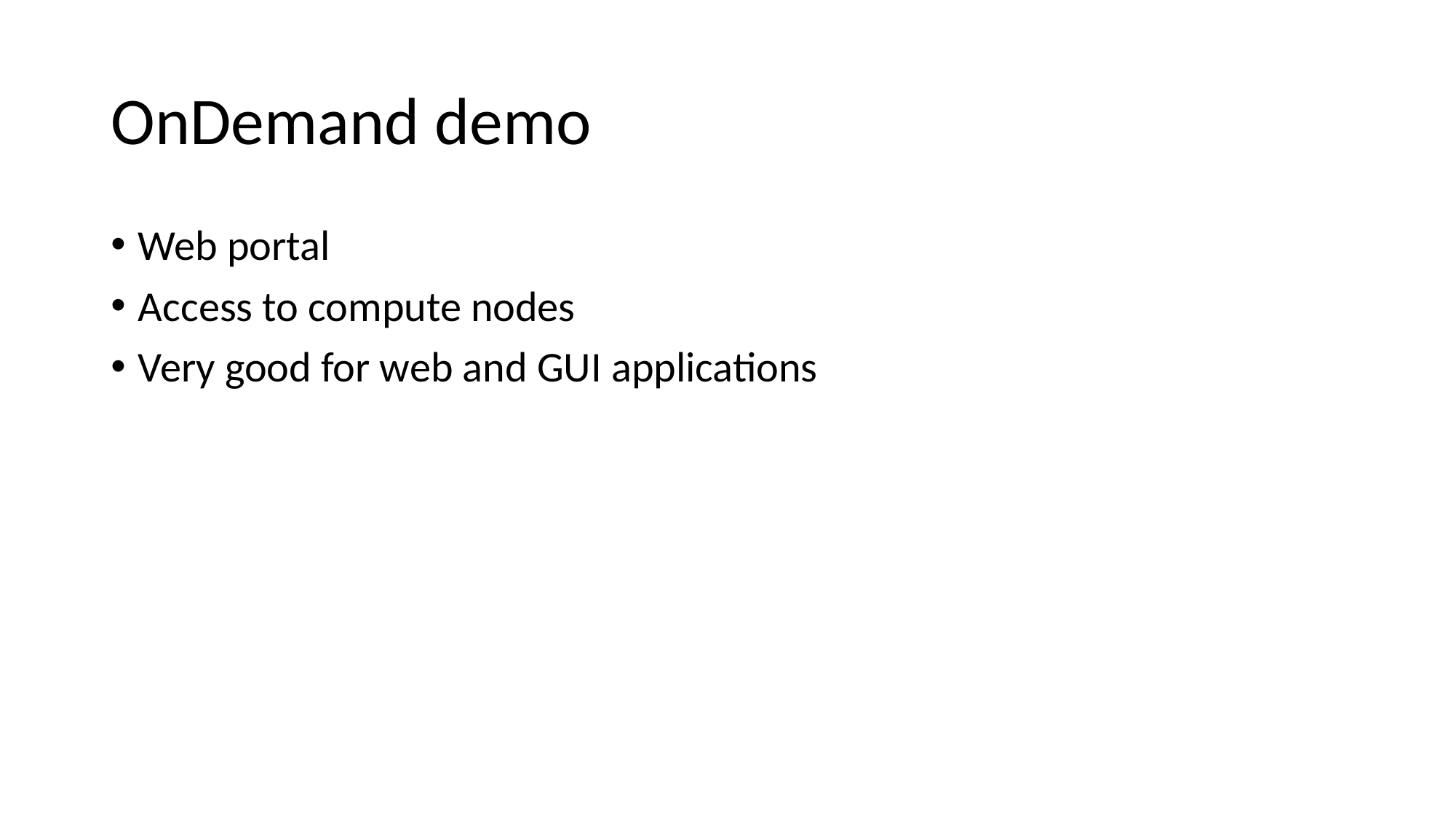

# OnDemand demo
Web portal
Access to compute nodes
Very good for web and GUI applications